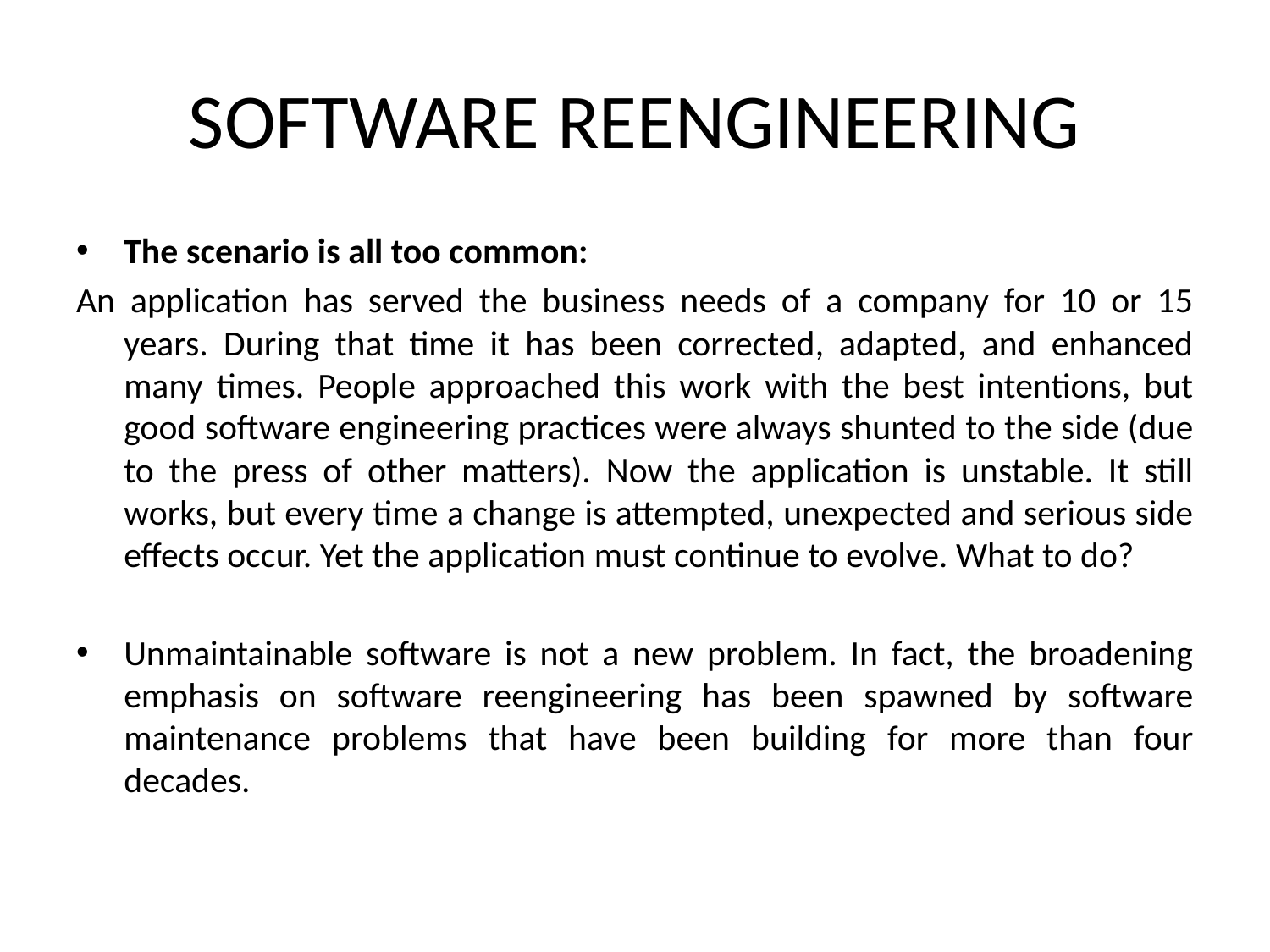

# SOFTWARE REENGINEERING
The scenario is all too common:
An application has served the business needs of a company for 10 or 15 years. During that time it has been corrected, adapted, and enhanced many times. People approached this work with the best intentions, but good software engineering practices were always shunted to the side (due to the press of other matters). Now the application is unstable. It still works, but every time a change is attempted, unexpected and serious side effects occur. Yet the application must continue to evolve. What to do?

Unmaintainable software is not a new problem. In fact, the broadening emphasis on software reengineering has been spawned by software maintenance problems that have been building for more than four decades.